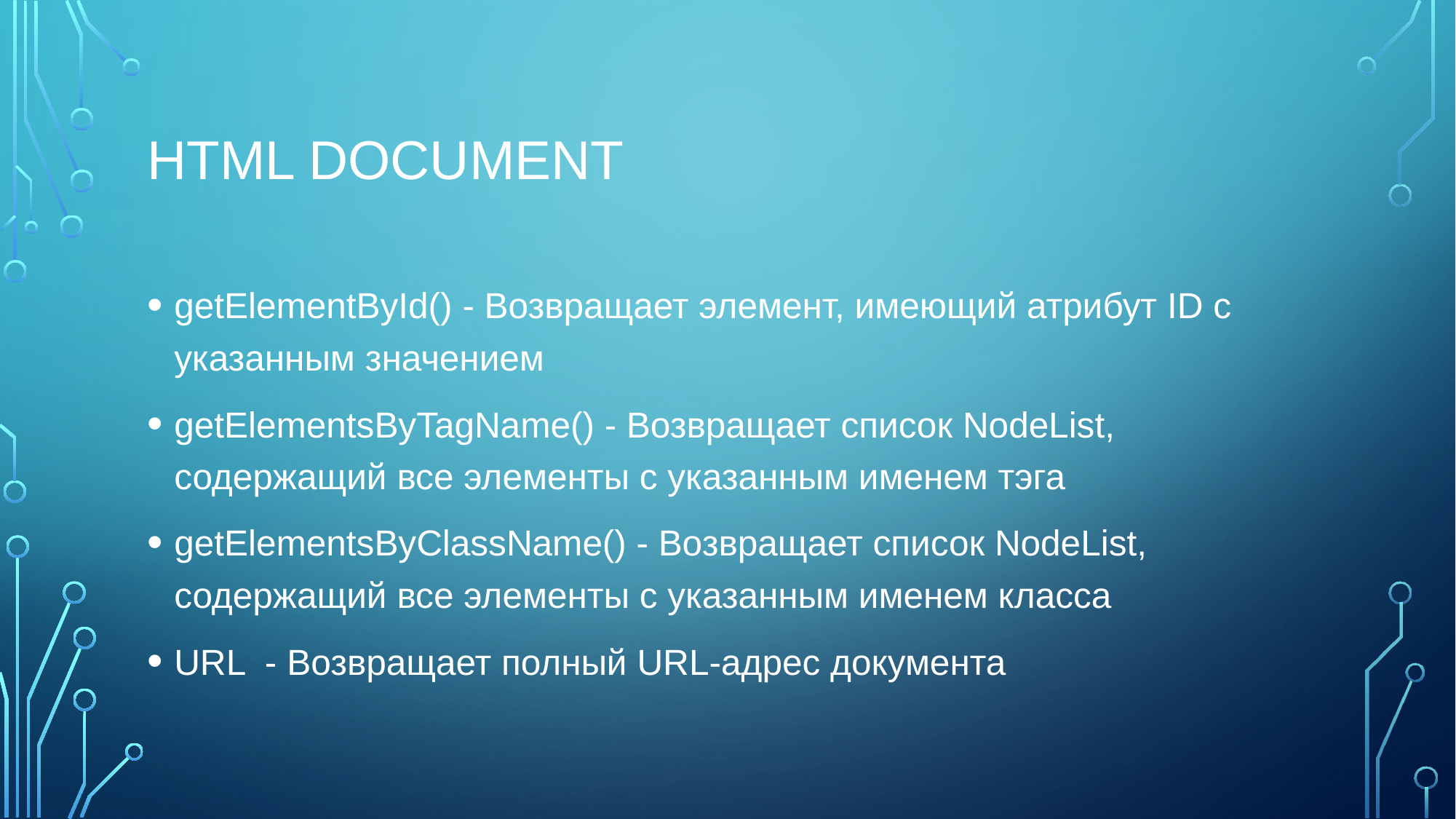

# HTML Document
getElementById() - Возвращает элемент, имеющий атрибут ID с указанным значением
getElementsByTagName() - Возвращает список NodeList, содержащий все элементы с указанным именем тэга
getElementsByClassName() - Возвращает список NodeList, содержащий все элементы с указанным именем класса
URL  - Возвращает полный URL-адрес документа